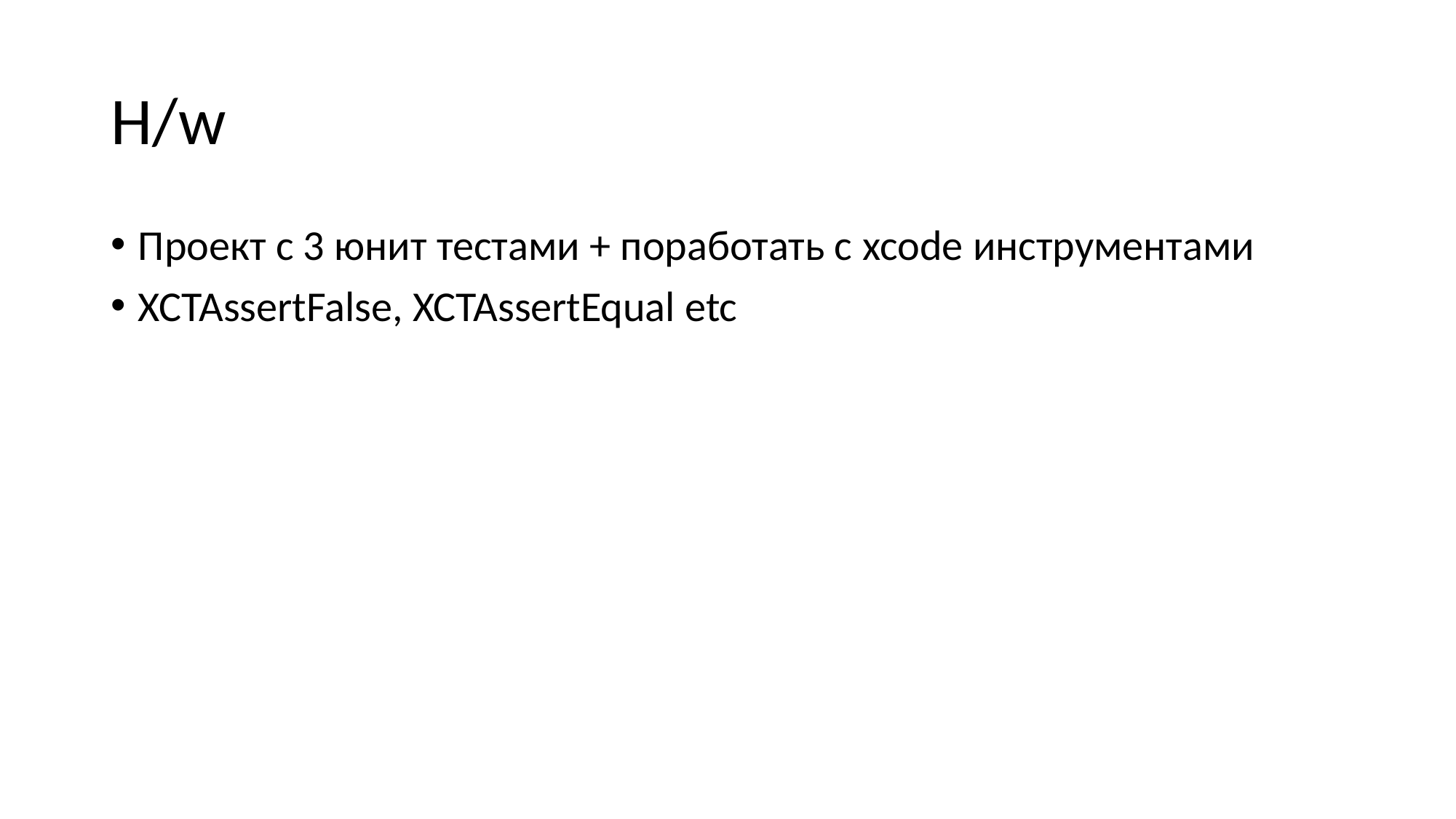

# H/w
Проект с 3 юнит тестами + поработать с xcode инструментами
XCTAssertFalse, XCTAssertEqual etc